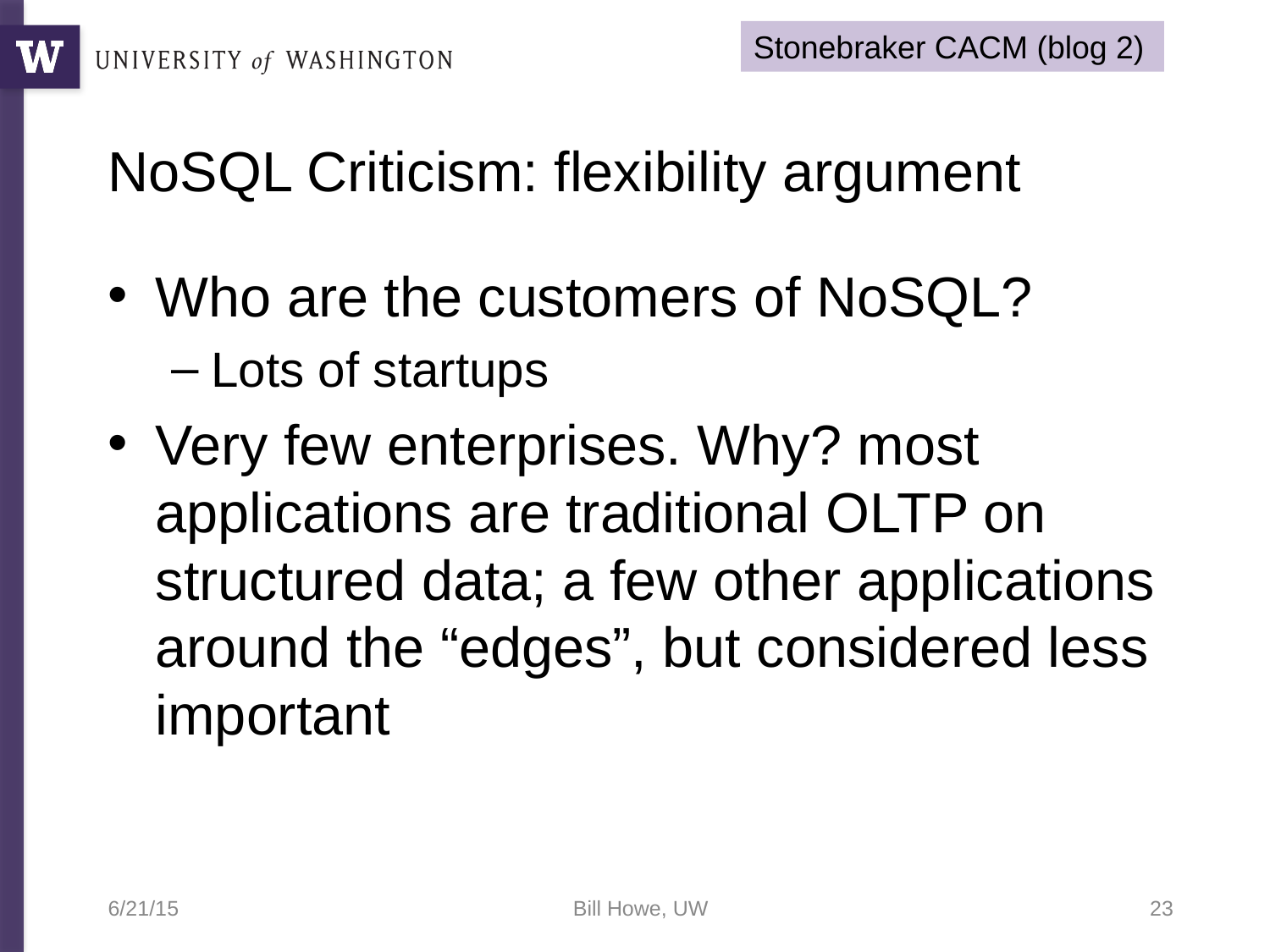

Stonebraker CACM (blog 2)
# NoSQL Criticism: flexibility argument
Who are the customers of NoSQL?
Lots of startups
Very few enterprises. Why? most applications are traditional OLTP on structured data; a few other applications around the “edges”, but considered less important
6/21/15
Bill Howe, UW
23